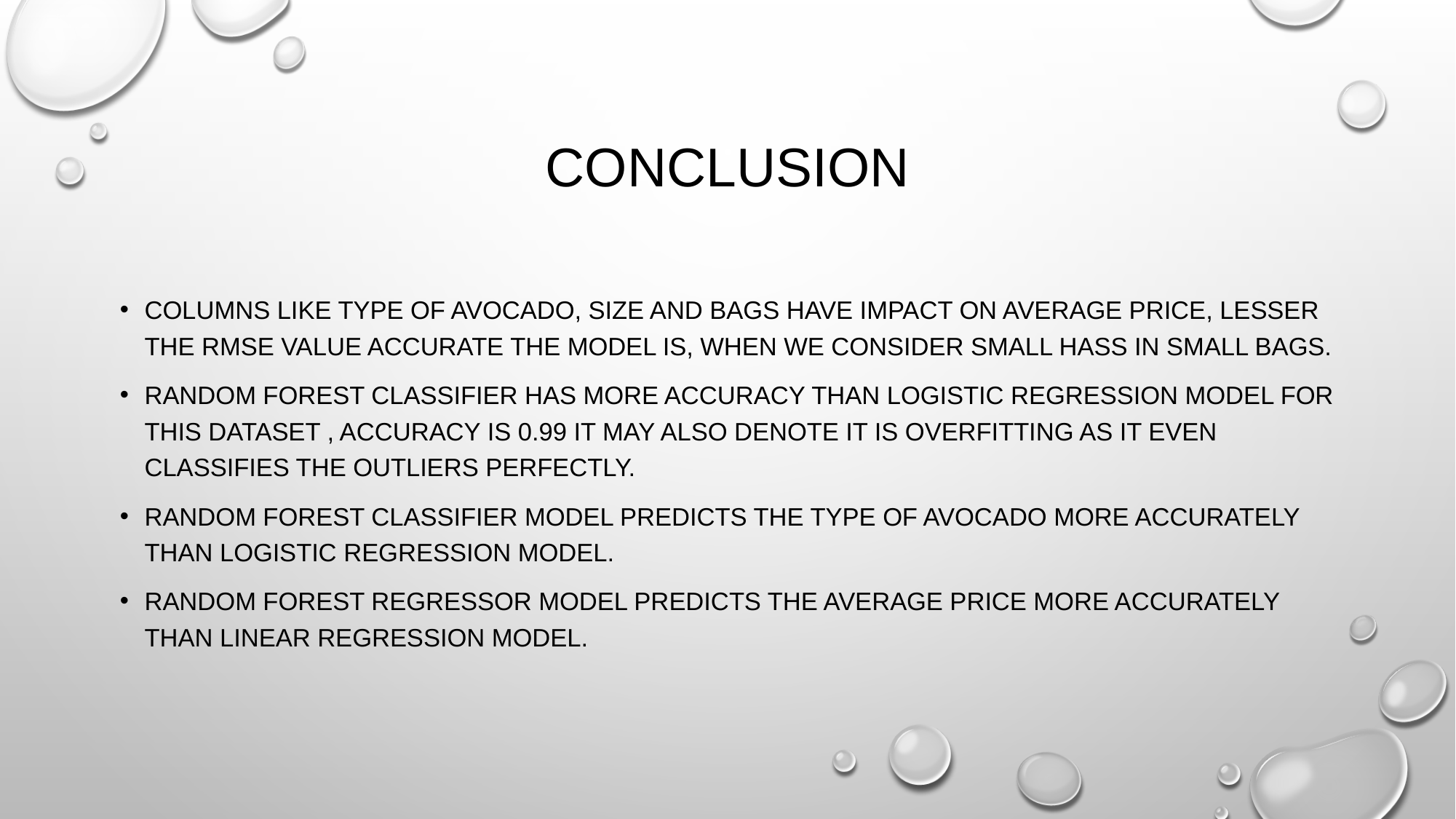

# Conclusion
Columns like Type of avocado, size and bags have impact on Average Price, lesser the RMSE value accurate the model is, when we consider Small Hass in Small Bags.
Random forest Classifier has more accuracy than Logistic regression model for this dataset , accuracy is 0.99 it may also denote it is overfitting as it even classifies the outliers perfectly.
Random forest classifier model predicts the type of Avocado more accurately than Logistic regression model.
Random Forest Regressor model predicts the average price more accurately than linear regression model.